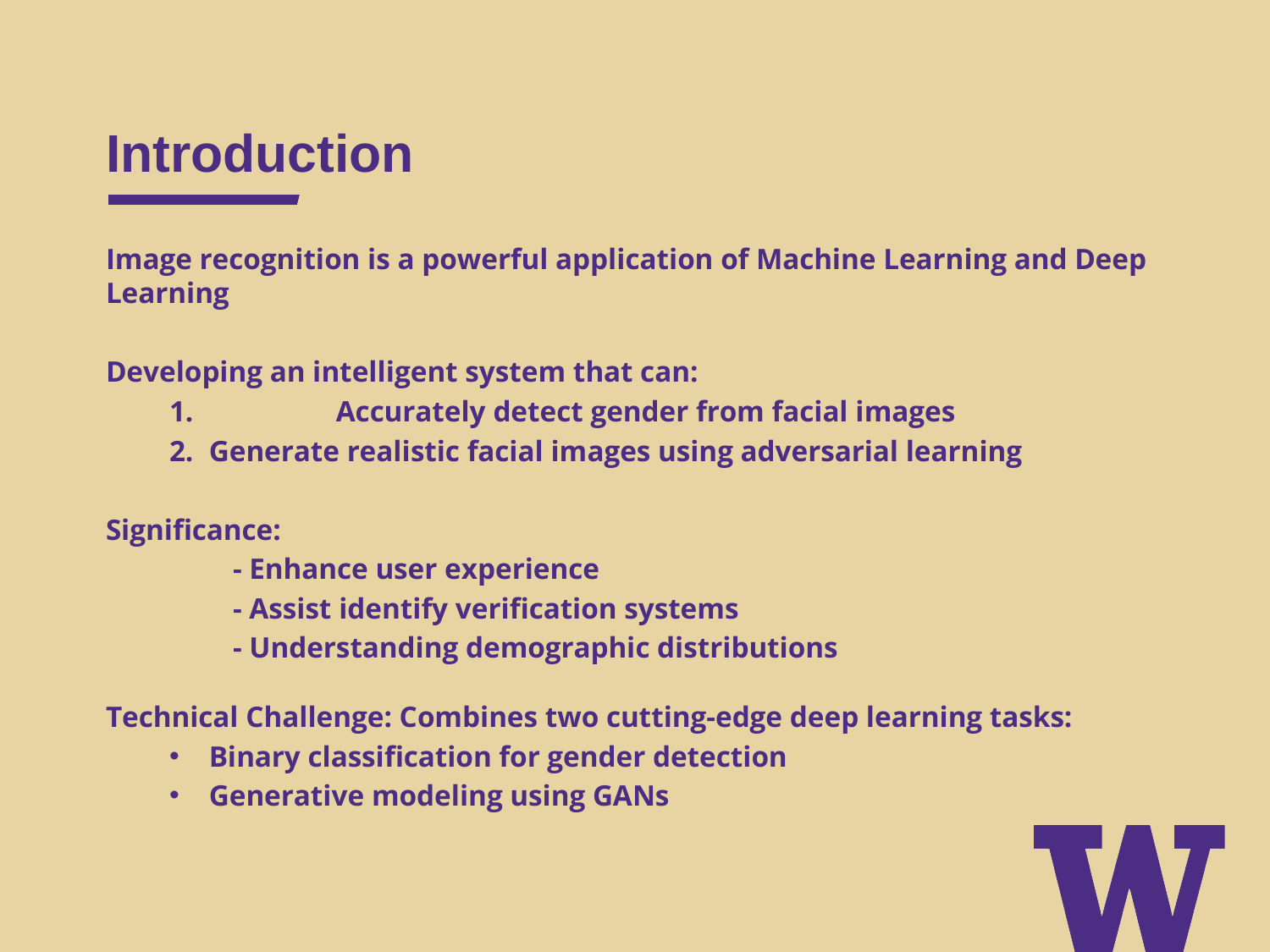

# Introduction
Image recognition is a powerful application of Machine Learning and Deep Learning

Developing an intelligent system that can:
	Accurately detect gender from facial images
Generate realistic facial images using adversarial learning

Significance:
	- Enhance user experience
	- Assist identify verification systems
	- Understanding demographic distributions

Technical Challenge: Combines two cutting-edge deep learning tasks:
Binary classification for gender detection
Generative modeling using GANs